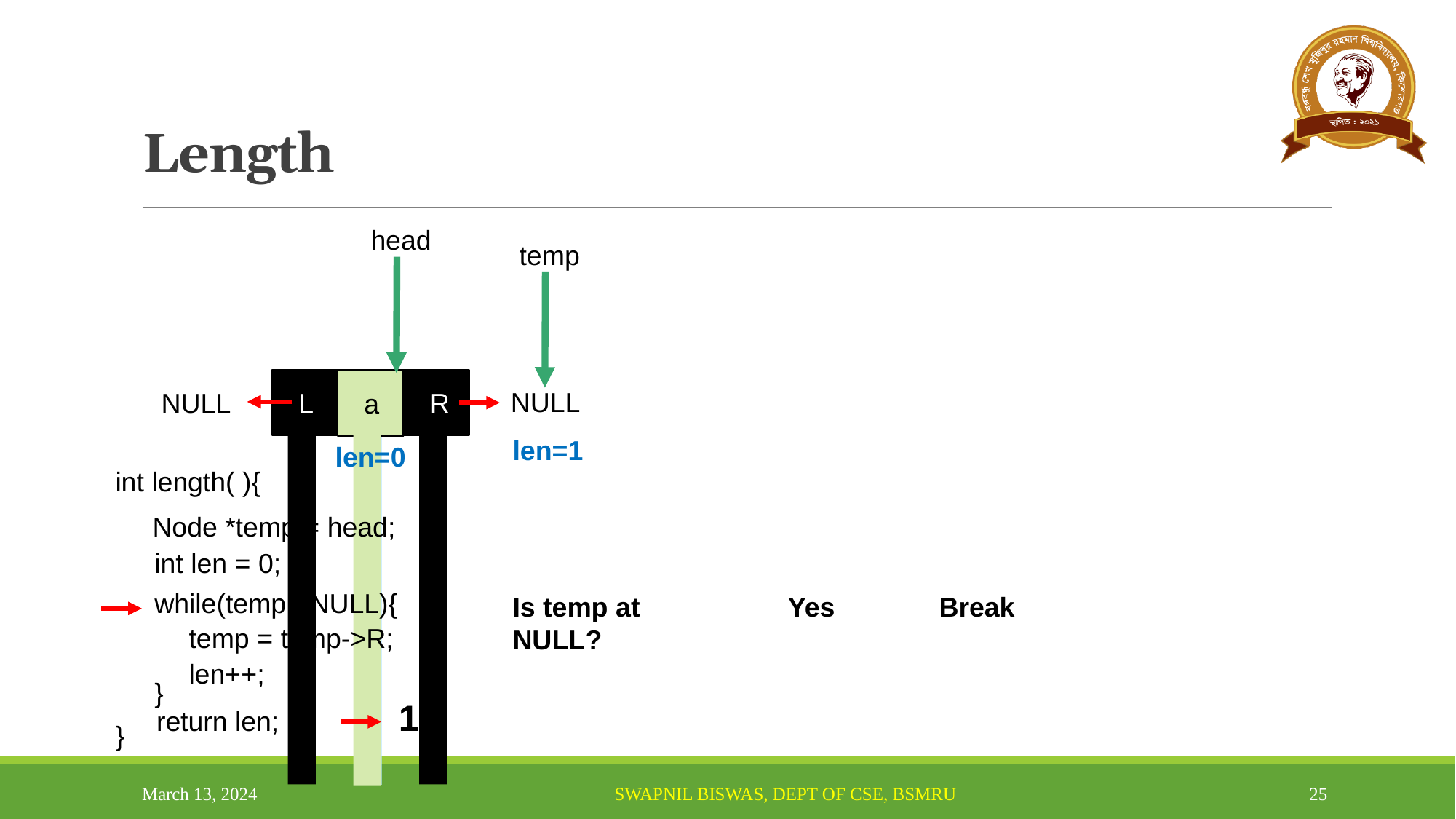

# Length
temp

head
temp

L

R

v

a
NULL
NULL
len=1
len=0
int length( ){
}
Node *temp = head;
int len = 0;
while(temp!=NULL){
}
Yes
Break
Is temp at NULL?
temp = temp->R;
len++;
1
return len;
March 13, 2024
25